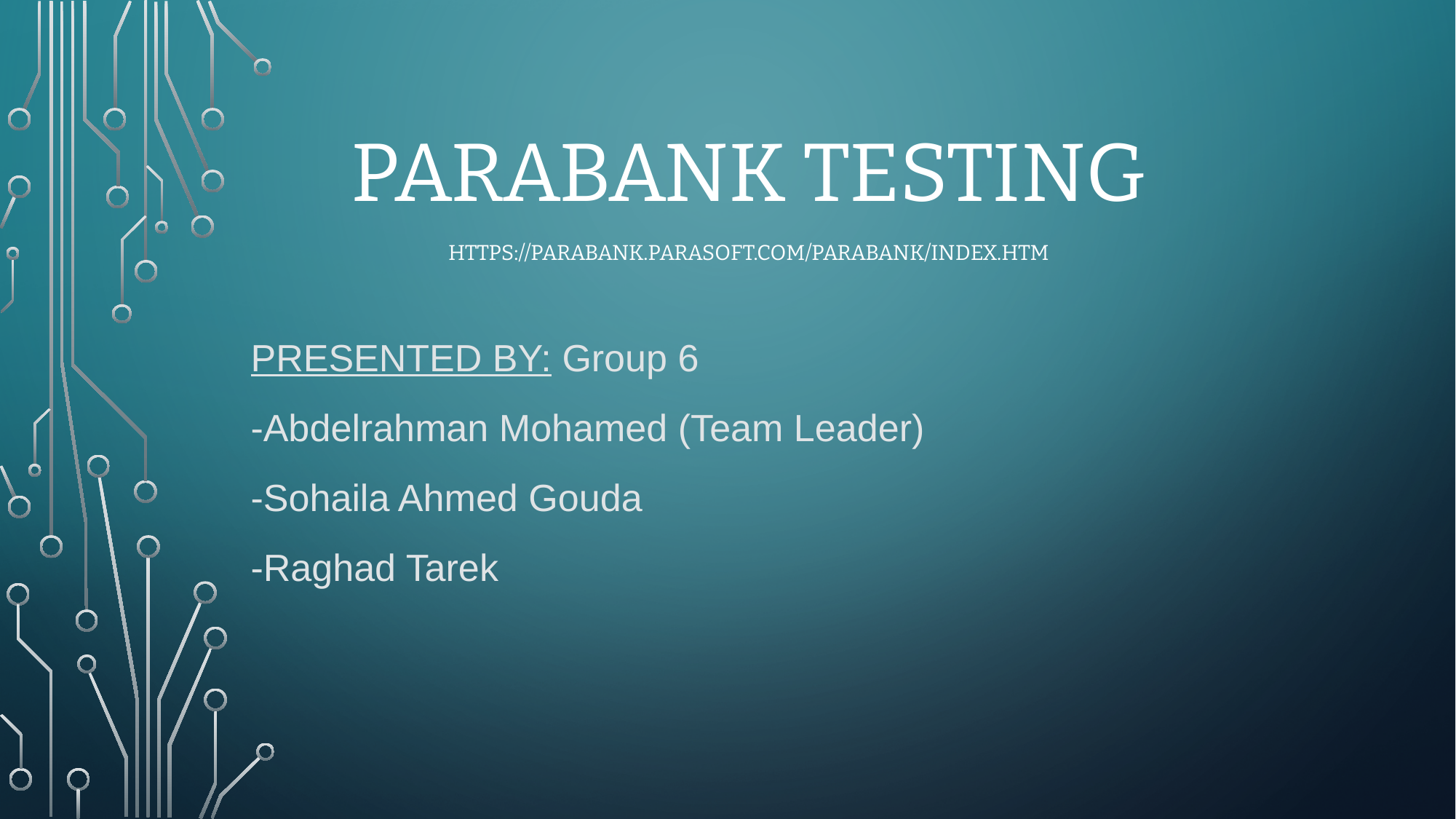

# Parabank Testing https://parabank.parasoft.com/parabank/index.htm
Presented by: Group 6
-Abdelrahman Mohamed (Team Leader)
-Sohaila Ahmed Gouda
-Raghad Tarek